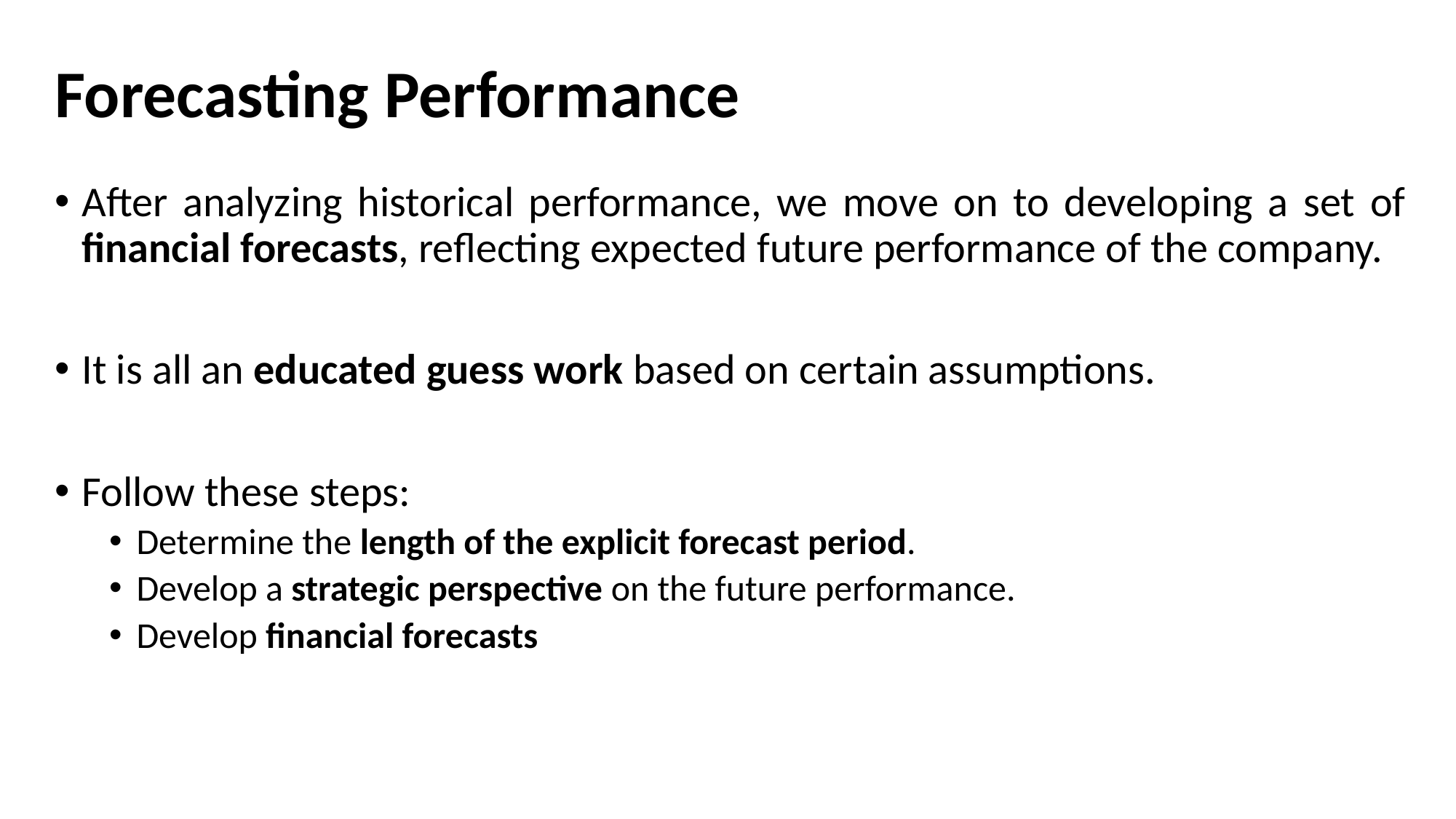

# Forecasting Performance
After analyzing historical performance, we move on to developing a set of financial forecasts, reflecting expected future performance of the company.

It is all an educated guess work based on certain assumptions.

Follow these steps:
Determine the length of the explicit forecast period.
Develop a strategic perspective on the future performance.
Develop financial forecasts